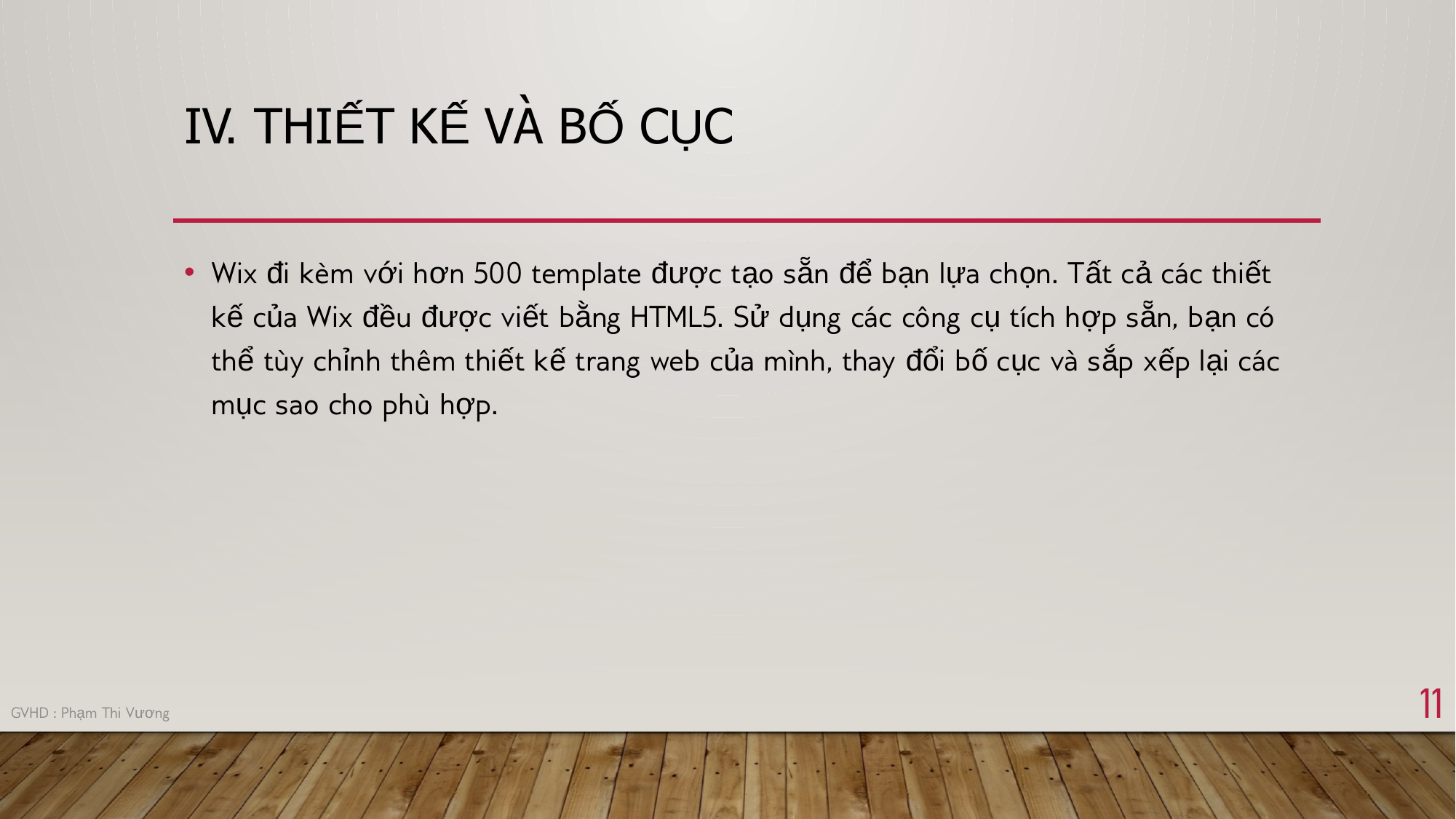

# IV. Thiết kế và bố cục
Wix đi kèm với hơn 500 template được tạo sẵn để bạn lựa chọn. Tất cả các thiết kế của Wix đều được viết bằng HTML5. Sử dụng các công cụ tích hợp sẵn, bạn có thể tùy chỉnh thêm thiết kế trang web của mình, thay đổi bố cục và sắp xếp lại các mục sao cho phù hợp.

11
GVHD : Phạm Thi Vương